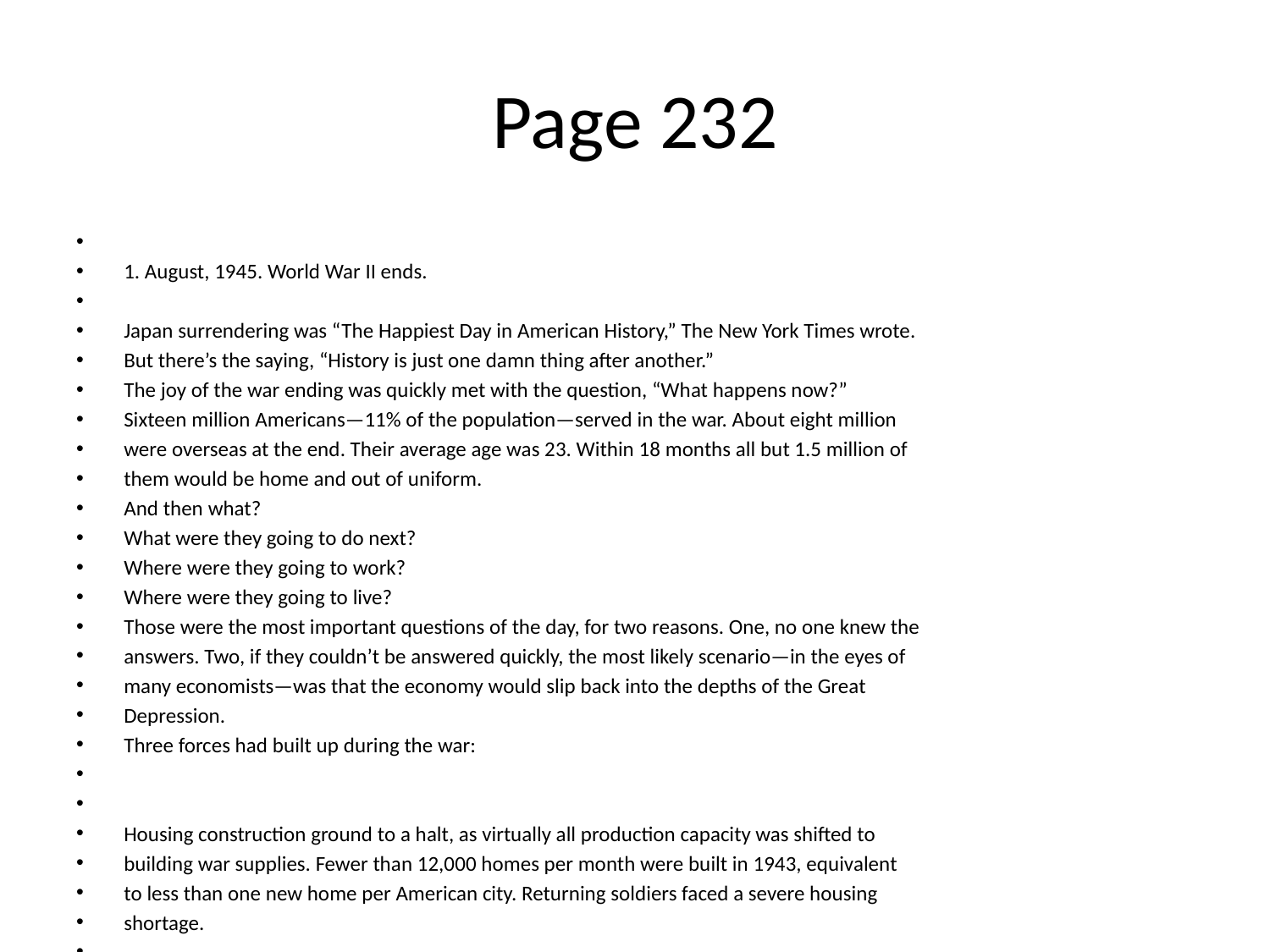

# Page 232

1. August, 1945. World War II ends.

Japan surrendering was “The Happiest Day in American History,” The New York Times wrote.
But there’s the saying, “History is just one damn thing after another.”
The joy of the war ending was quickly met with the question, “What happens now?”
Sixteen million Americans—11% of the population—served in the war. About eight million
were overseas at the end. Their average age was 23. Within 18 months all but 1.5 million of
them would be home and out of uniform.
And then what?
What were they going to do next?
Where were they going to work?
Where were they going to live?
Those were the most important questions of the day, for two reasons. One, no one knew the
answers. Two, if they couldn’t be answered quickly, the most likely scenario—in the eyes of
many economists—was that the economy would slip back into the depths of the Great
Depression.
Three forces had built up during the war:

Housing construction ground to a halt, as virtually all production capacity was shifted to
building war supplies. Fewer than 12,000 homes per month were built in 1943, equivalent
to less than one new home per American city. Returning soldiers faced a severe housing
shortage.

The speciﬁc jobs created during the war—building ships, tanks, and planes—were very
suddenly not necessary after it, stopping with a speed and magnitude rarely seen in private
business. It was unclear where soldiers could work.

The marriage rate spiked during and immediately after the war. Soldiers didn’t want to
return to their mother’s basement. They wanted to start a family, in their own home, with a
good job, right away.

This worried policymakers, especially since the Great Depression was still a recent memory,
having ended just ﬁve years prior.
In 1946 the Council of Economic Advisors delivered a report to President Truman warning of
“a full-scale depression some time in the next one to four years.”